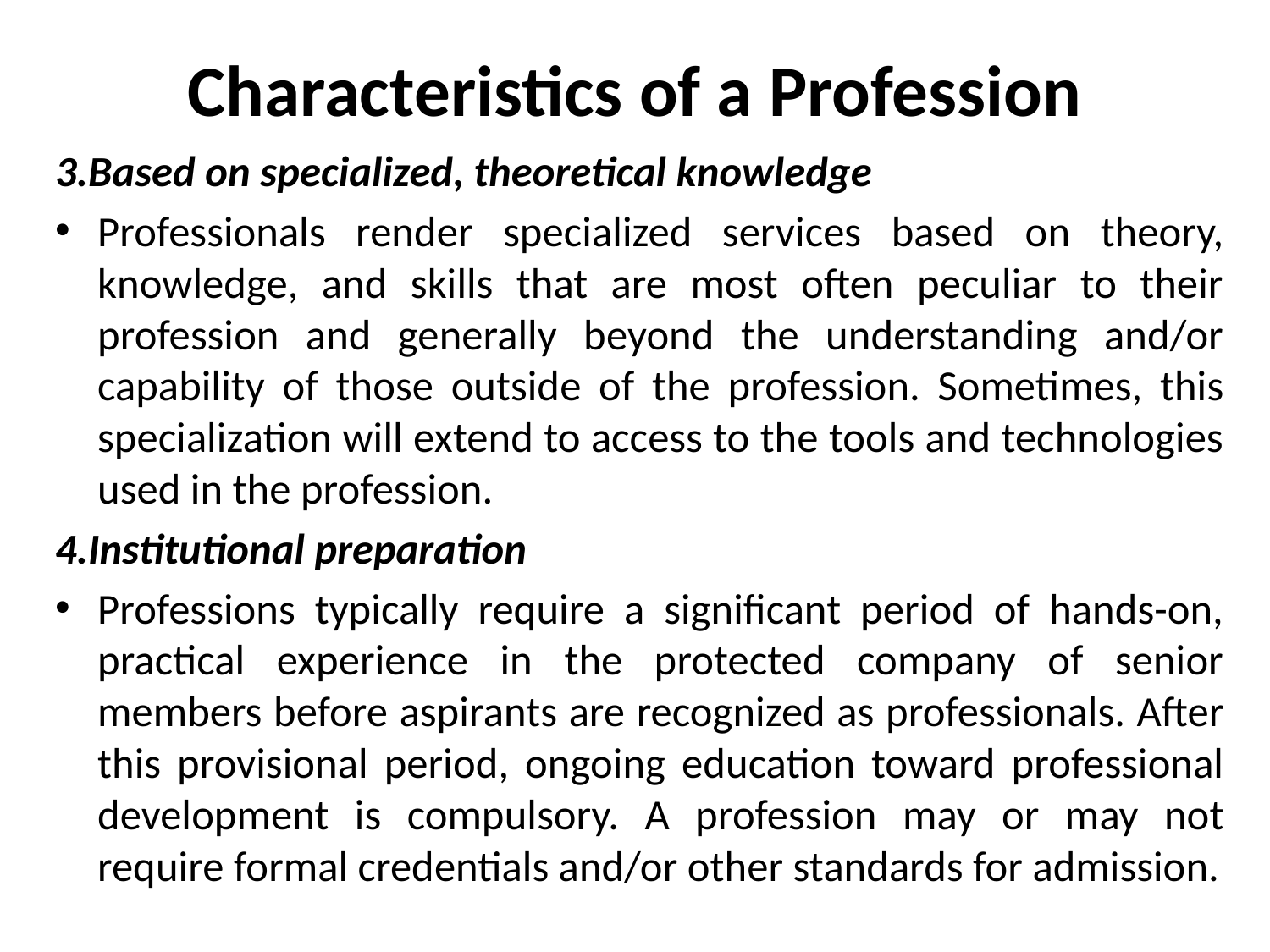

# Characteristics of a Profession
3.Based on specialized, theoretical knowledge
Professionals render specialized services based on theory, knowledge, and skills that are most often peculiar to their profession and generally beyond the understanding and/or capability of those outside of the profession. Sometimes, this specialization will extend to access to the tools and technologies used in the profession.
4.Institutional preparation
Professions typically require a significant period of hands-on, practical experience in the protected company of senior members before aspirants are recognized as professionals. After this provisional period, ongoing education toward professional development is compulsory. A profession may or may not require formal credentials and/or other standards for admission.